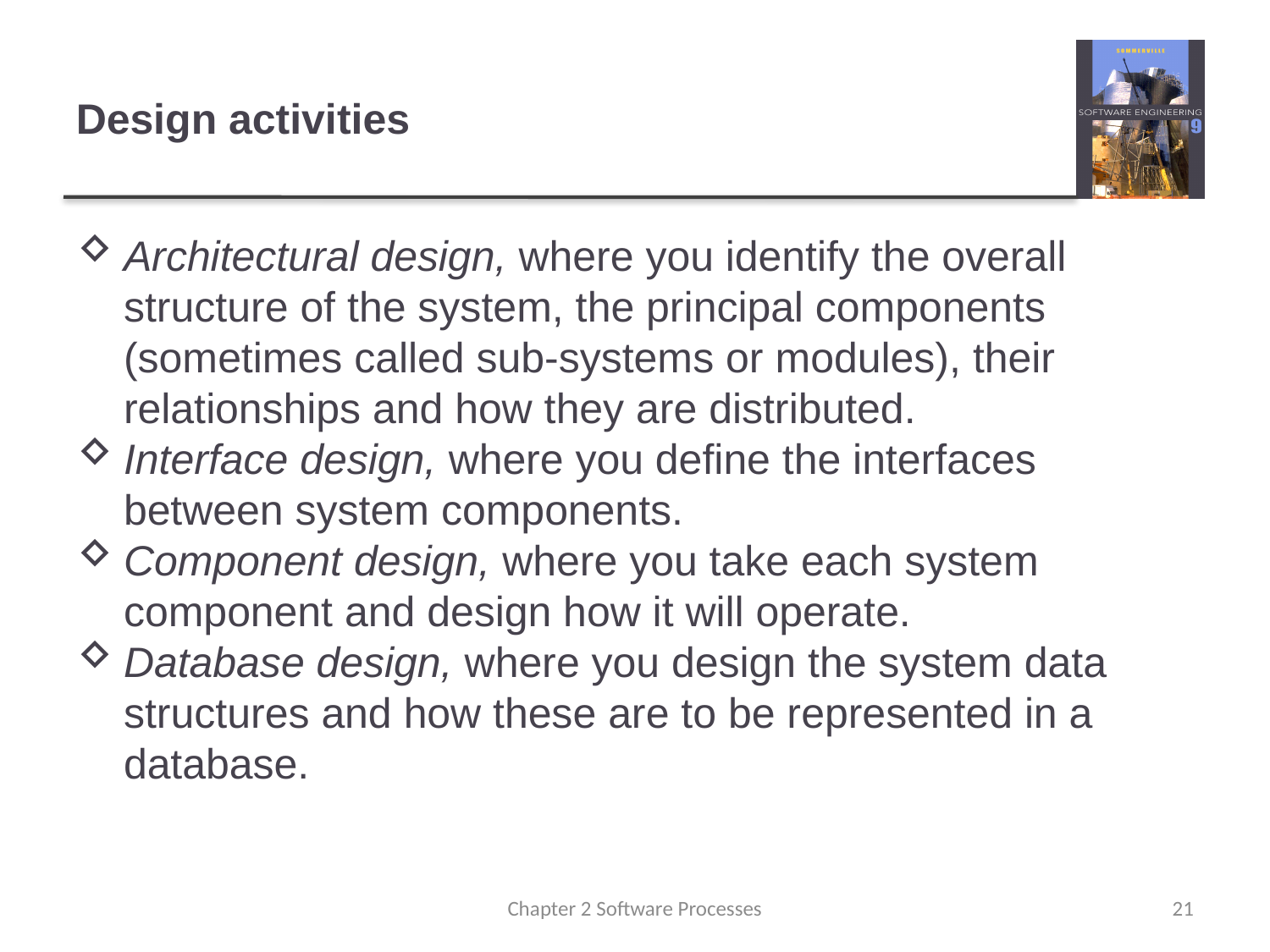

Design activities
Architectural design, where you identify the overall structure of the system, the principal components (sometimes called sub-systems or modules), their relationships and how they are distributed.
Interface design, where you define the interfaces between system components.
Component design, where you take each system component and design how it will operate.
Database design, where you design the system data structures and how these are to be represented in a database.

Chapter 2 Software Processes
21